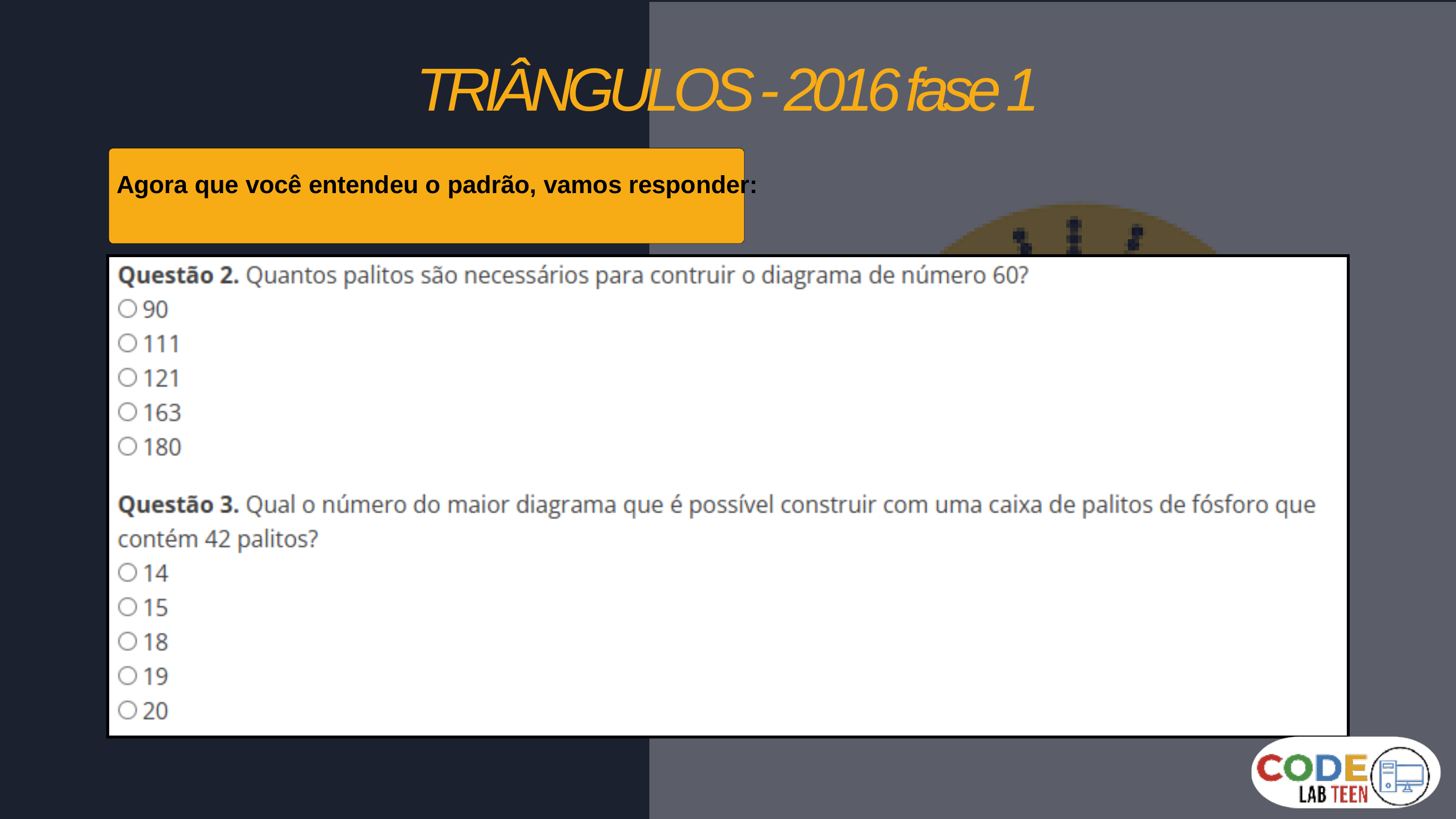

TRIÂNGULOS - 2016 fase 1

Agora que você entendeu o padrão, vamos responder: